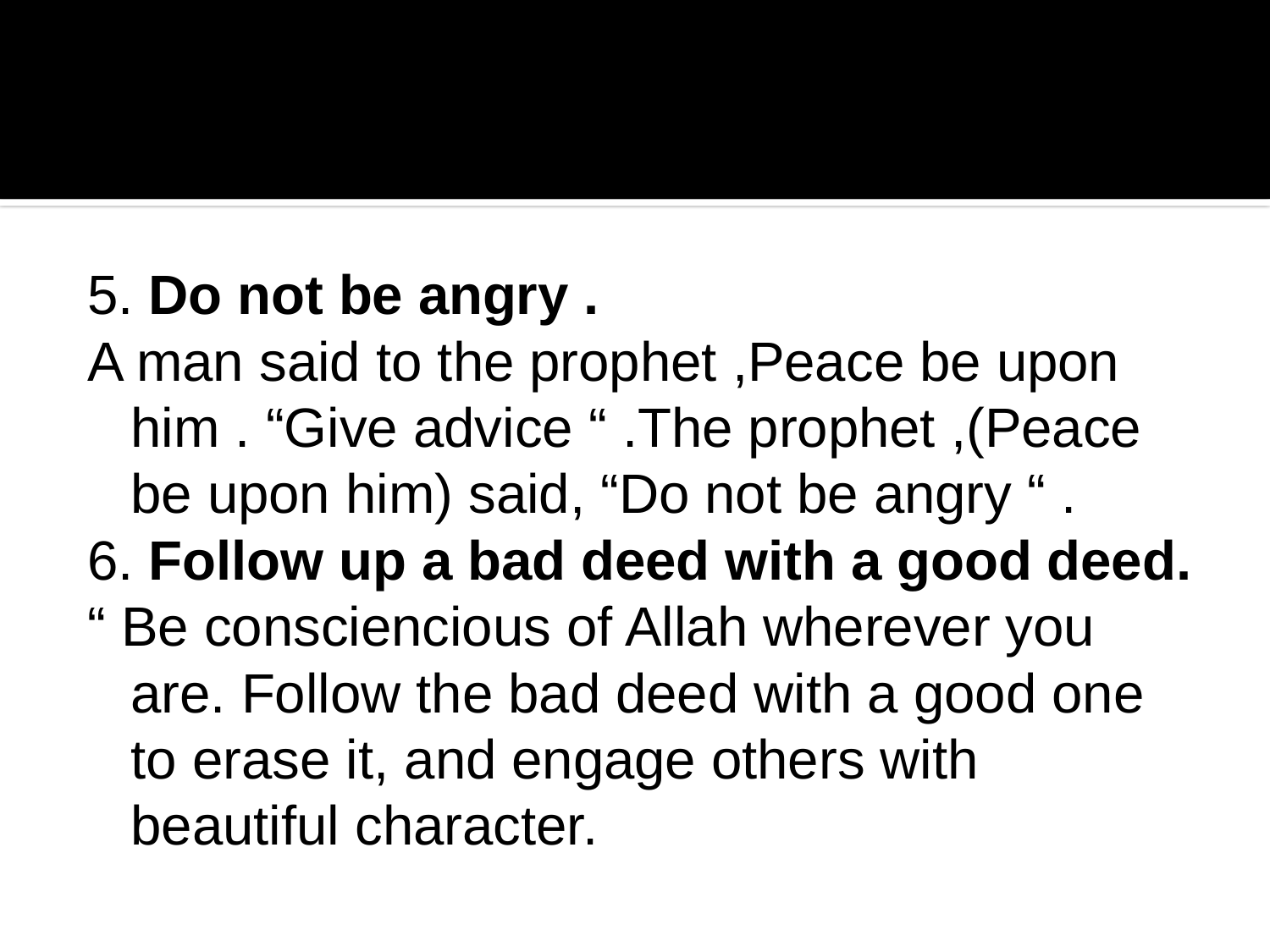

#
5. Do not be angry .
A man said to the prophet ,Peace be upon him . “Give advice “ .The prophet ,(Peace be upon him) said, “Do not be angry “ .
6. Follow up a bad deed with a good deed.
“ Be consciencious of Allah wherever you are. Follow the bad deed with a good one to erase it, and engage others with beautiful character.